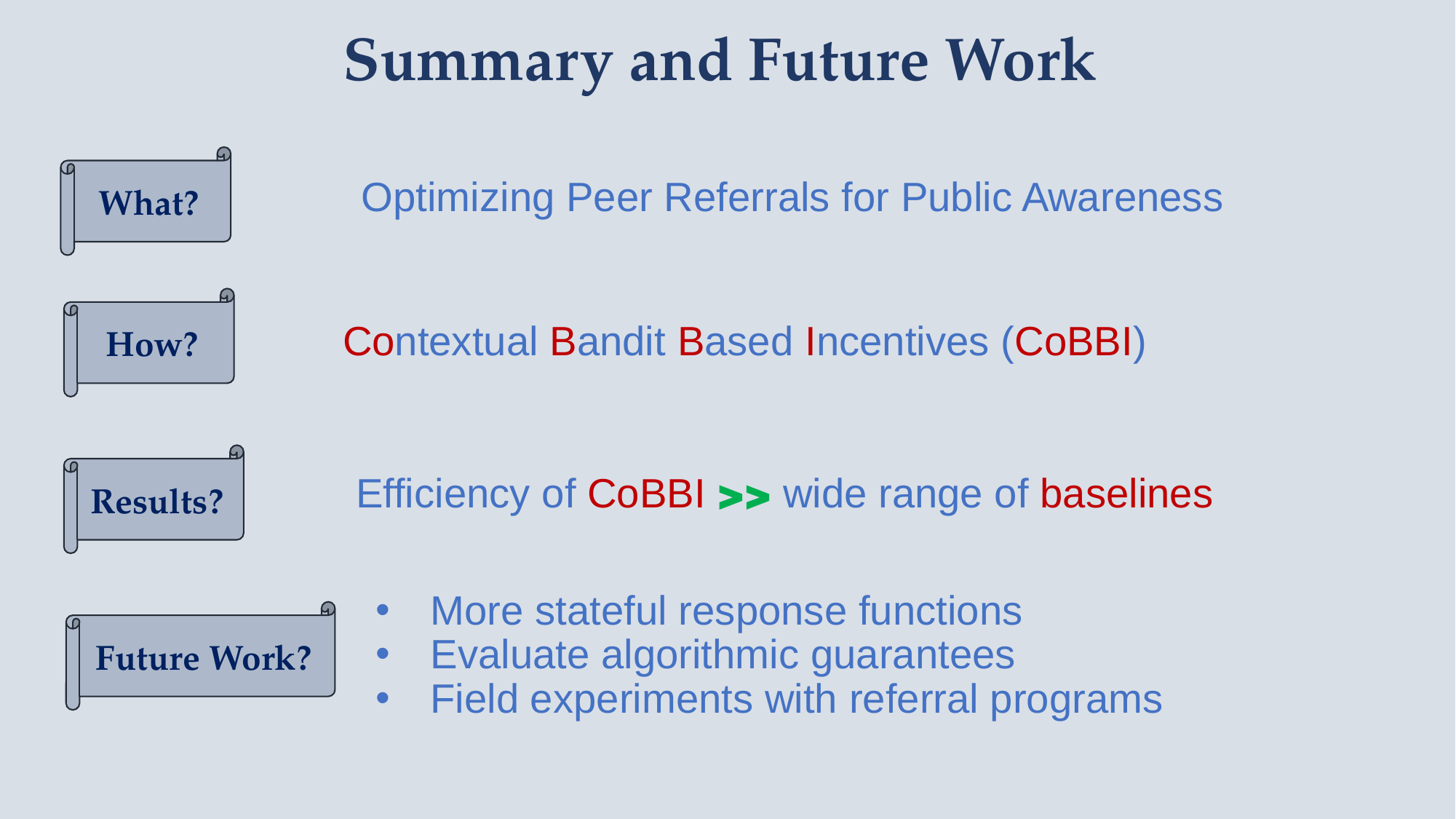

# Summary and Future Work
What?

Optimizing Peer Referrals for Public Awareness
How?
Contextual Bandit Based Incentives (CoBBI)
Results?
Efficiency of CoBBI >> wide range of baselines
More stateful response functions
Evaluate algorithmic guarantees
Field experiments with referral programs
Future Work?